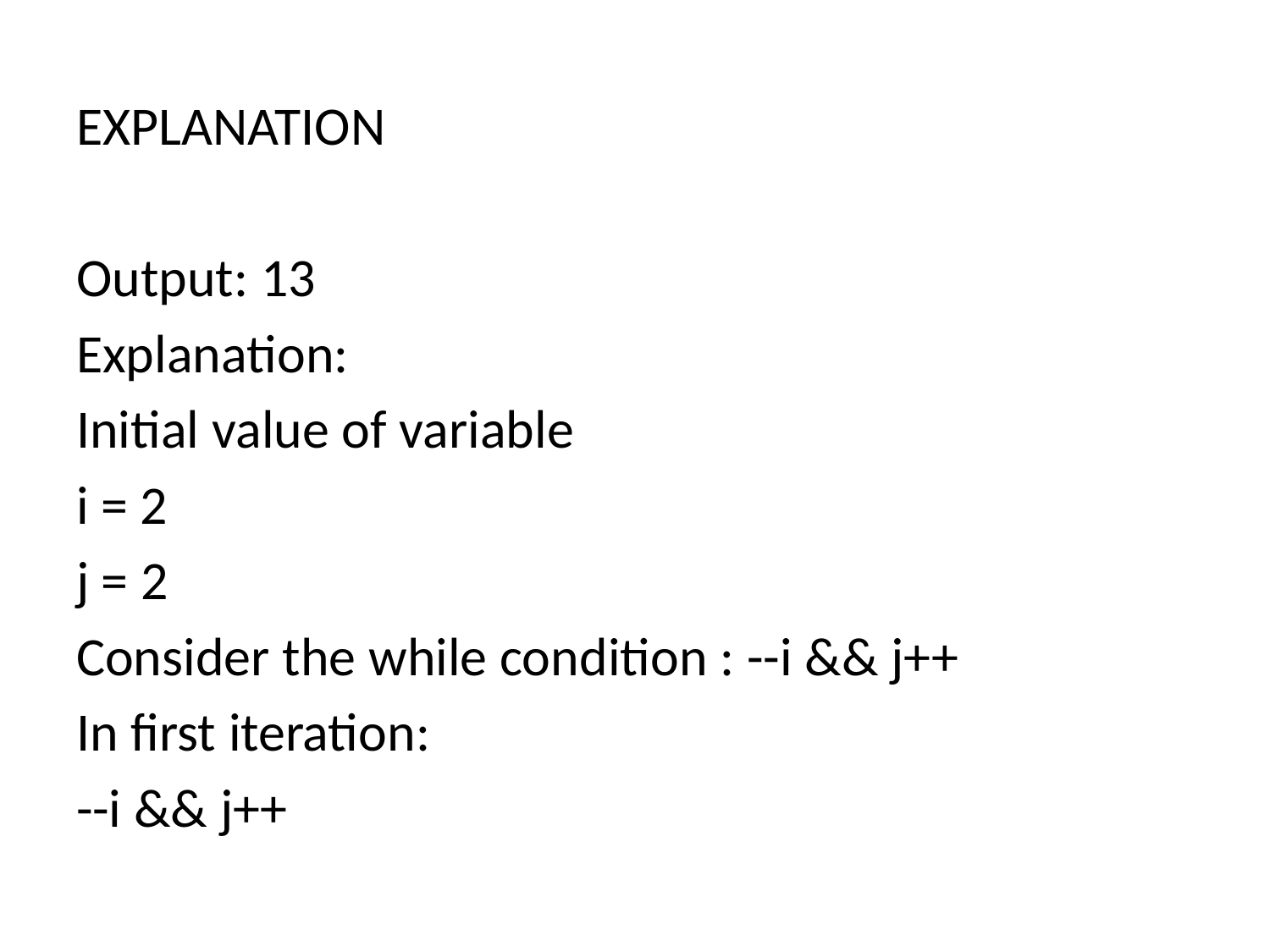

EXPLANATION

Output: 13
Explanation:
Initial value of variable
i = 2
j = 2
Consider the while condition : --i && j++
In first iteration:
--i && j++